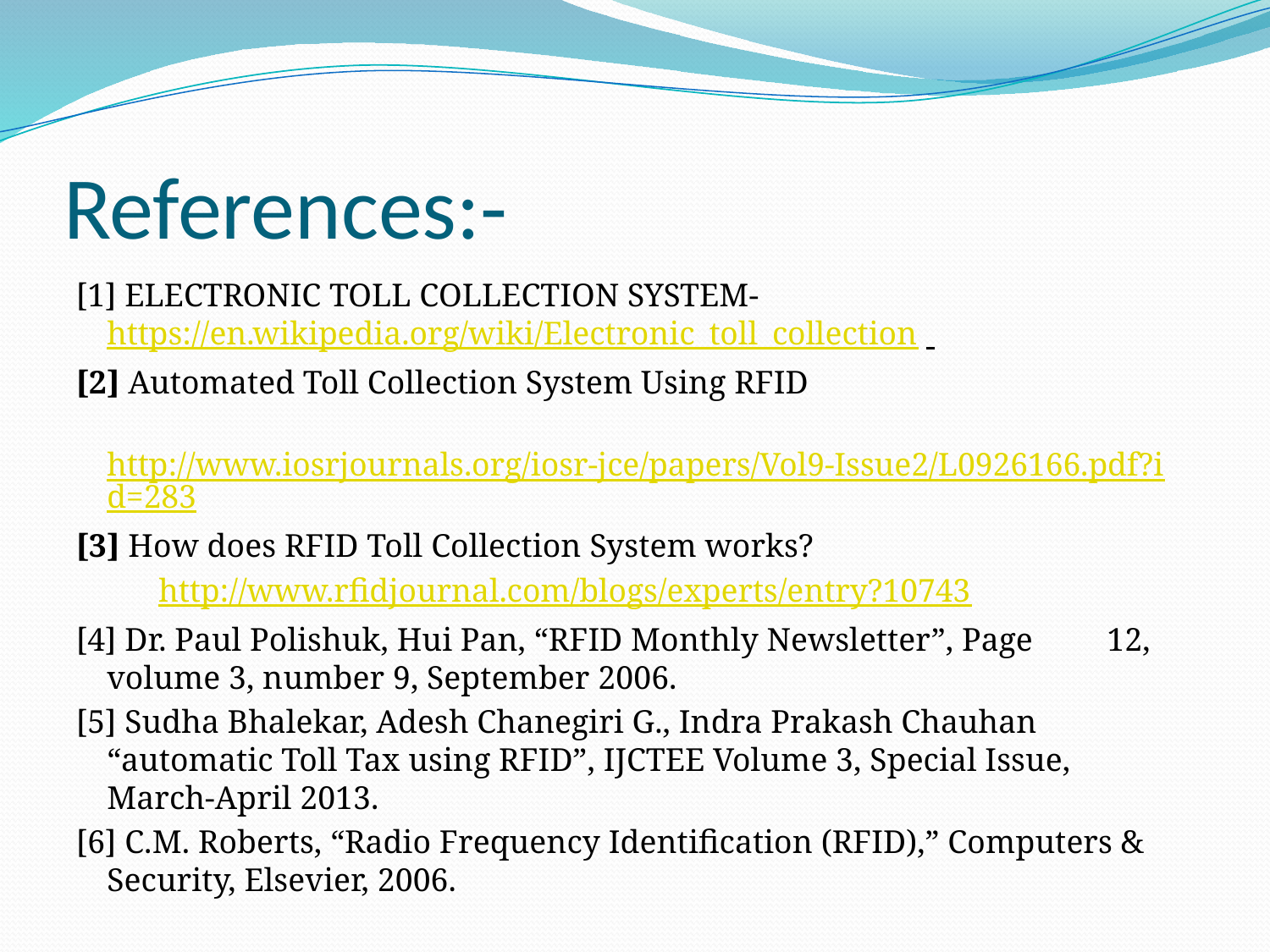

# References:-
[1] ELECTRONIC TOLL COLLECTION SYSTEM-                    https://en.wikipedia.org/wiki/Electronic_toll_collection
[2] Automated Toll Collection System Using RFID
              http://www.iosrjournals.org/iosr-jce/papers/Vol9-Issue2/L0926166.pdf?id=283
[3] How does RFID Toll Collection System works?
          http://www.rfidjournal.com/blogs/experts/entry?10743
[4] Dr. Paul Polishuk, Hui Pan, “RFID Monthly Newsletter”, Page         12, volume 3, number 9, September 2006.
[5] Sudha Bhalekar, Adesh Chanegiri G., Indra Prakash Chauhan  “automatic Toll Tax using RFID”, IJCTEE Volume 3, Special Issue,  March-April 2013.
[6] C.M. Roberts, “Radio Frequency Identification (RFID),” Computers & Security, Elsevier, 2006.